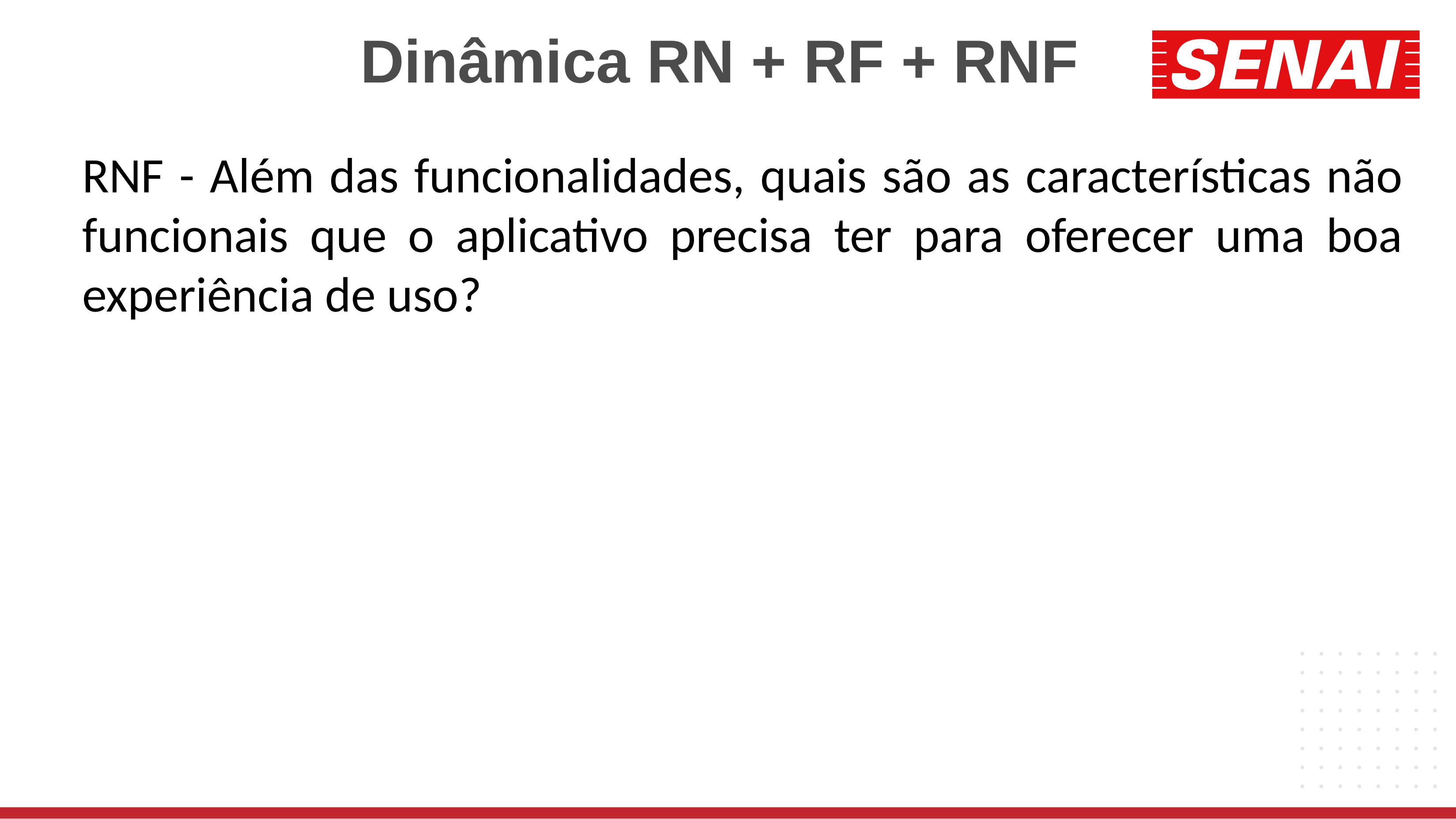

# Dinâmica RN + RF + RNF

RNF - Além das funcionalidades, quais são as características não funcionais que o aplicativo precisa ter para oferecer uma boa experiência de uso?